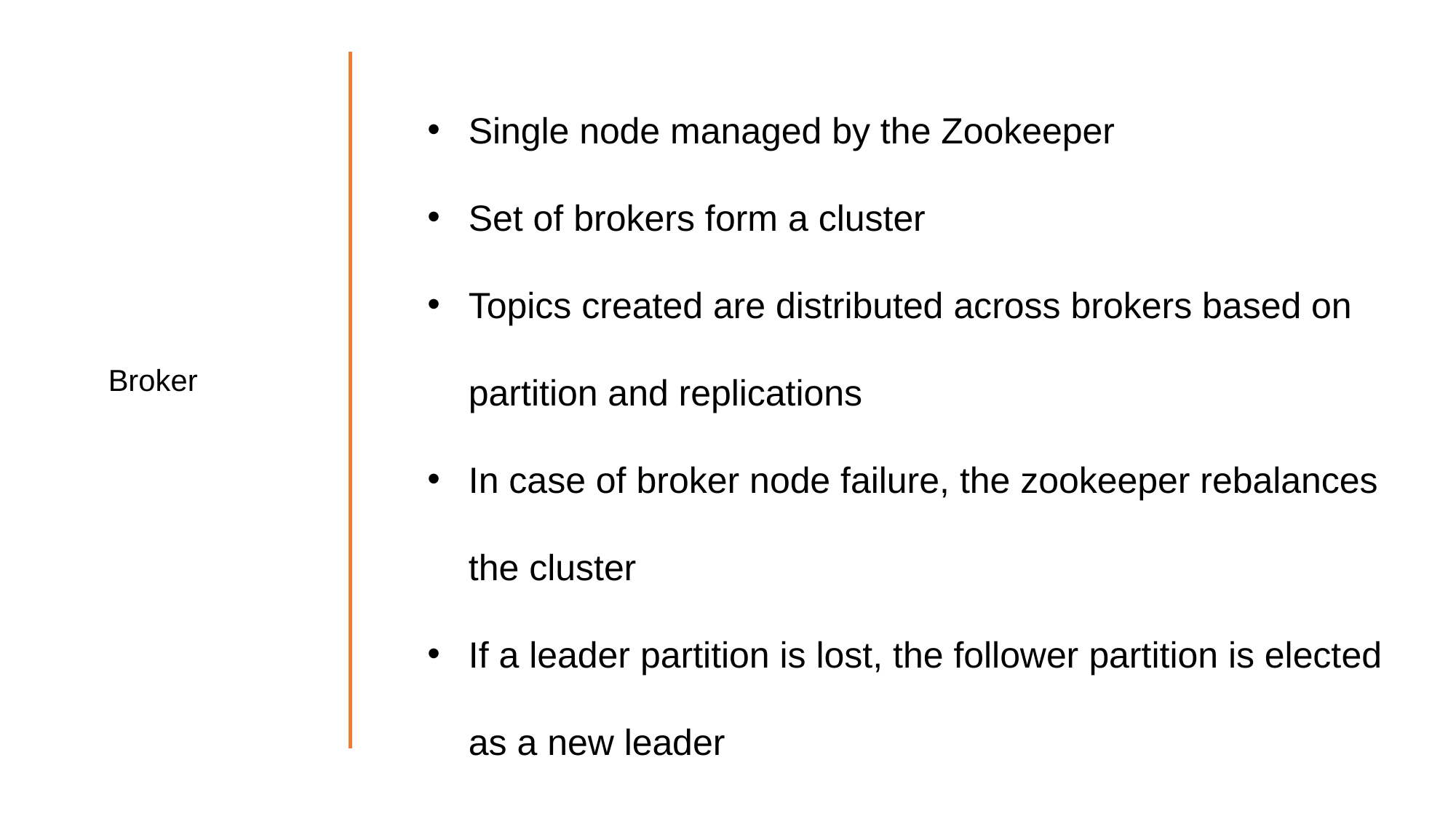

Single node managed by the Zookeeper
Set of brokers form a cluster
Topics created are distributed across brokers based on partition and replications
In case of broker node failure, the zookeeper rebalances the cluster
If a leader partition is lost, the follower partition is elected as a new leader
Broker